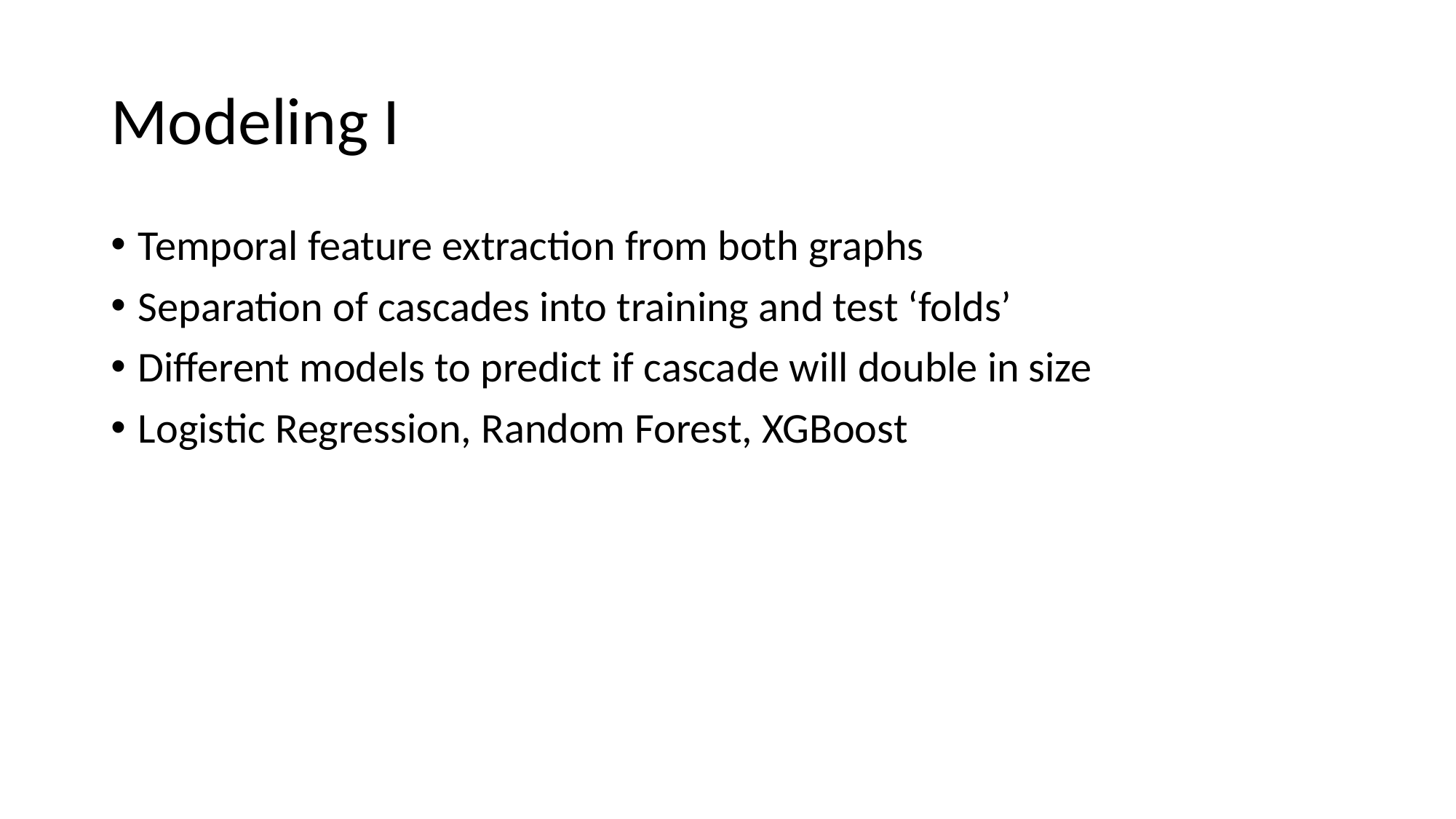

# Modeling I
Temporal feature extraction from both graphs
Separation of cascades into training and test ‘folds’
Different models to predict if cascade will double in size
Logistic Regression, Random Forest, XGBoost